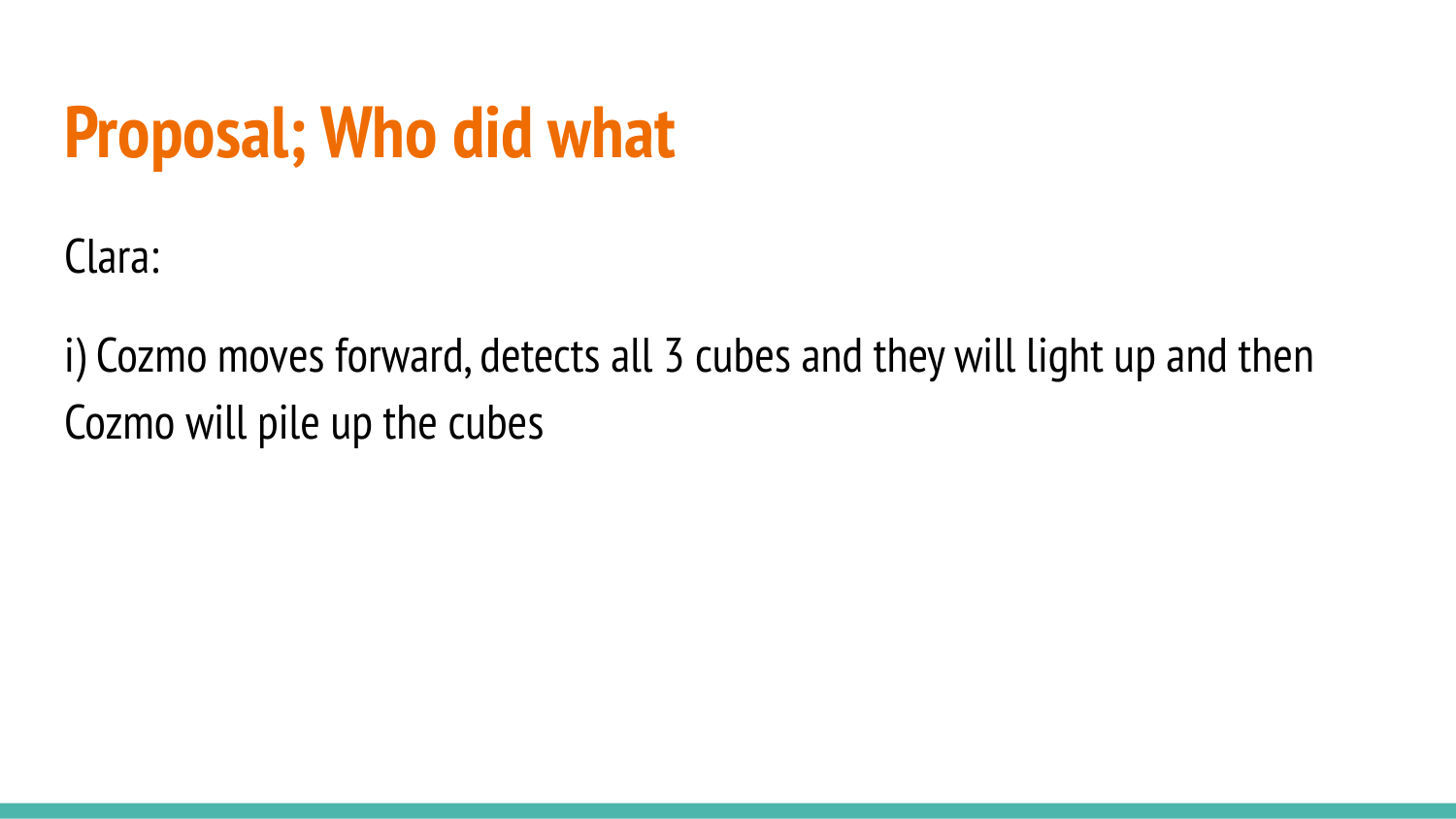

# Proposal; Who did what
Clara:
i) Cozmo moves forward, detects all 3 cubes and they will light up and then Cozmo will pile up the cubes